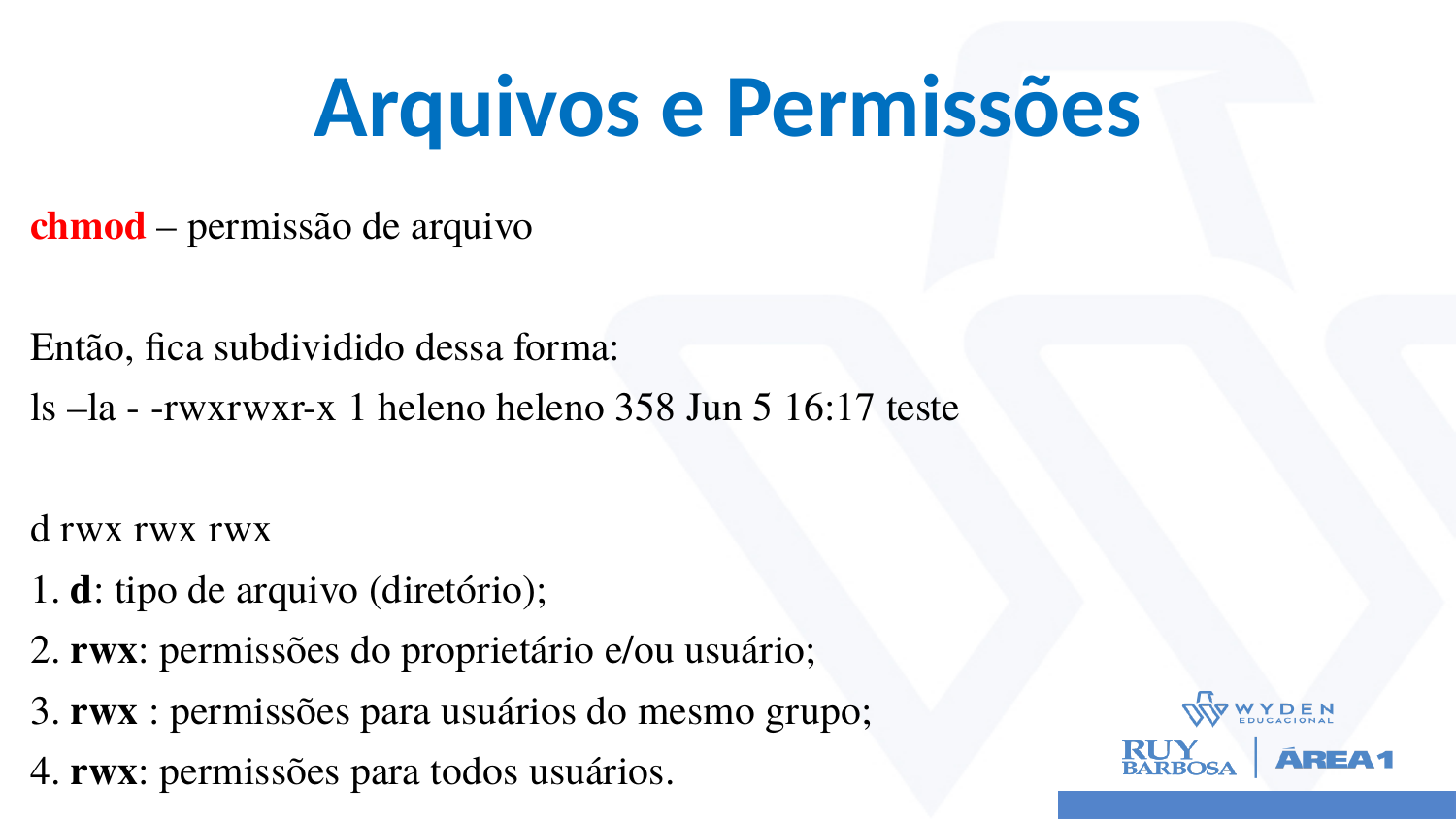

# Arquivos e Permissões
chmod – permissão de arquivo

Então, fica subdividido dessa forma:
ls –la - -rwxrwxr-x 1 heleno heleno 358 Jun 5 16:17 teste

d rwx rwx rwx
1. d: tipo de arquivo (diretório);
2. rwx: permissões do proprietário e/ou usuário;
3. rwx : permissões para usuários do mesmo grupo;
4. rwx: permissões para todos usuários.